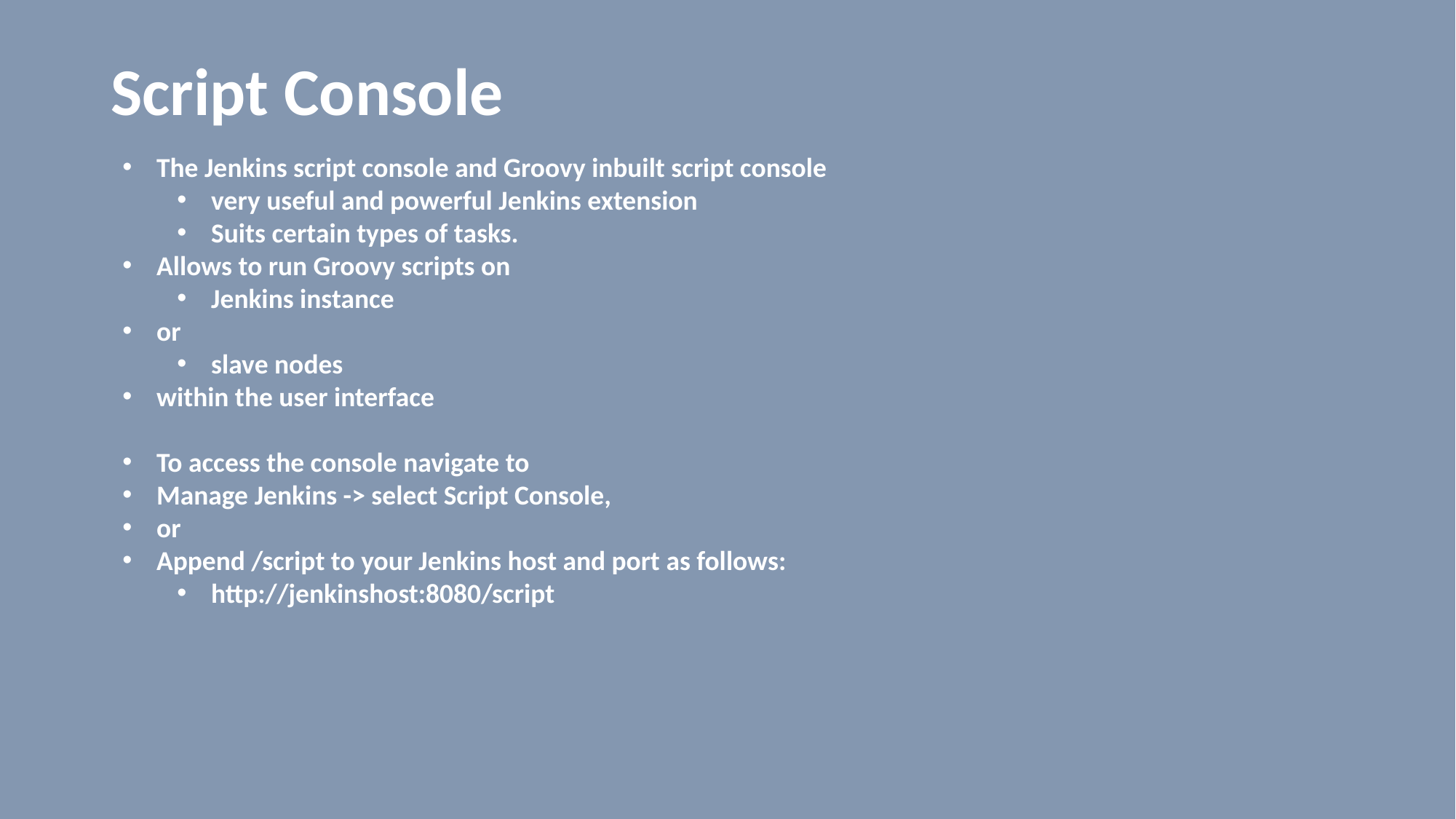

# Script Console
The Jenkins script console and Groovy inbuilt script console
very useful and powerful Jenkins extension
Suits certain types of tasks.
Allows to run Groovy scripts on
Jenkins instance
or
slave nodes
within the user interface

To access the console navigate to
Manage Jenkins -> select Script Console,
or
Append /script to your Jenkins host and port as follows:
http://jenkinshost:8080/script